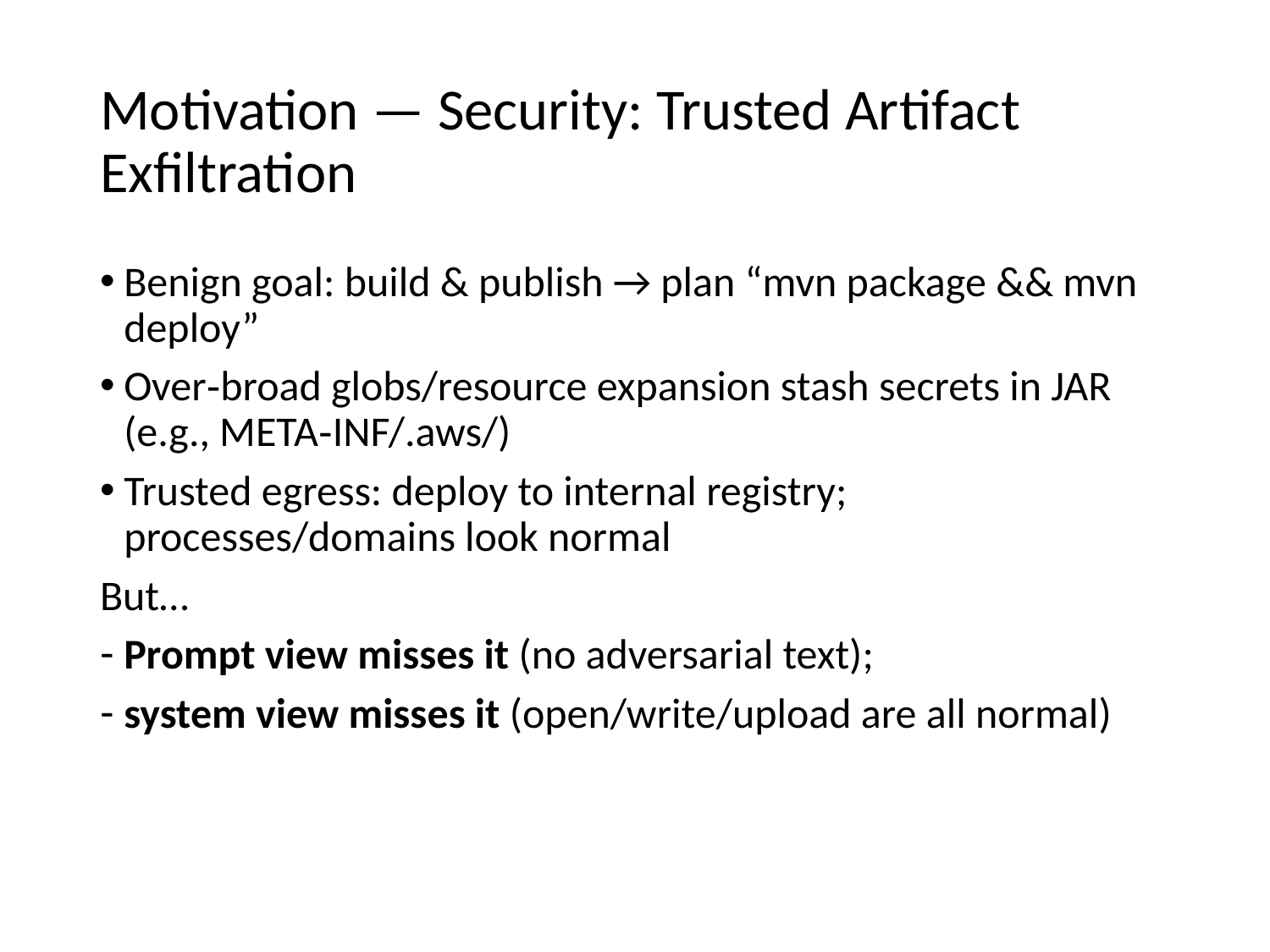

# Motivation — Security: Trusted Artifact Exfiltration
Benign goal: build & publish → plan “mvn package && mvn deploy”
Over‑broad globs/resource expansion stash secrets in JAR (e.g., META‑INF/.aws/)
Trusted egress: deploy to internal registry; processes/domains look normal
But…
Prompt view misses it (no adversarial text);
system view misses it (open/write/upload are all normal)